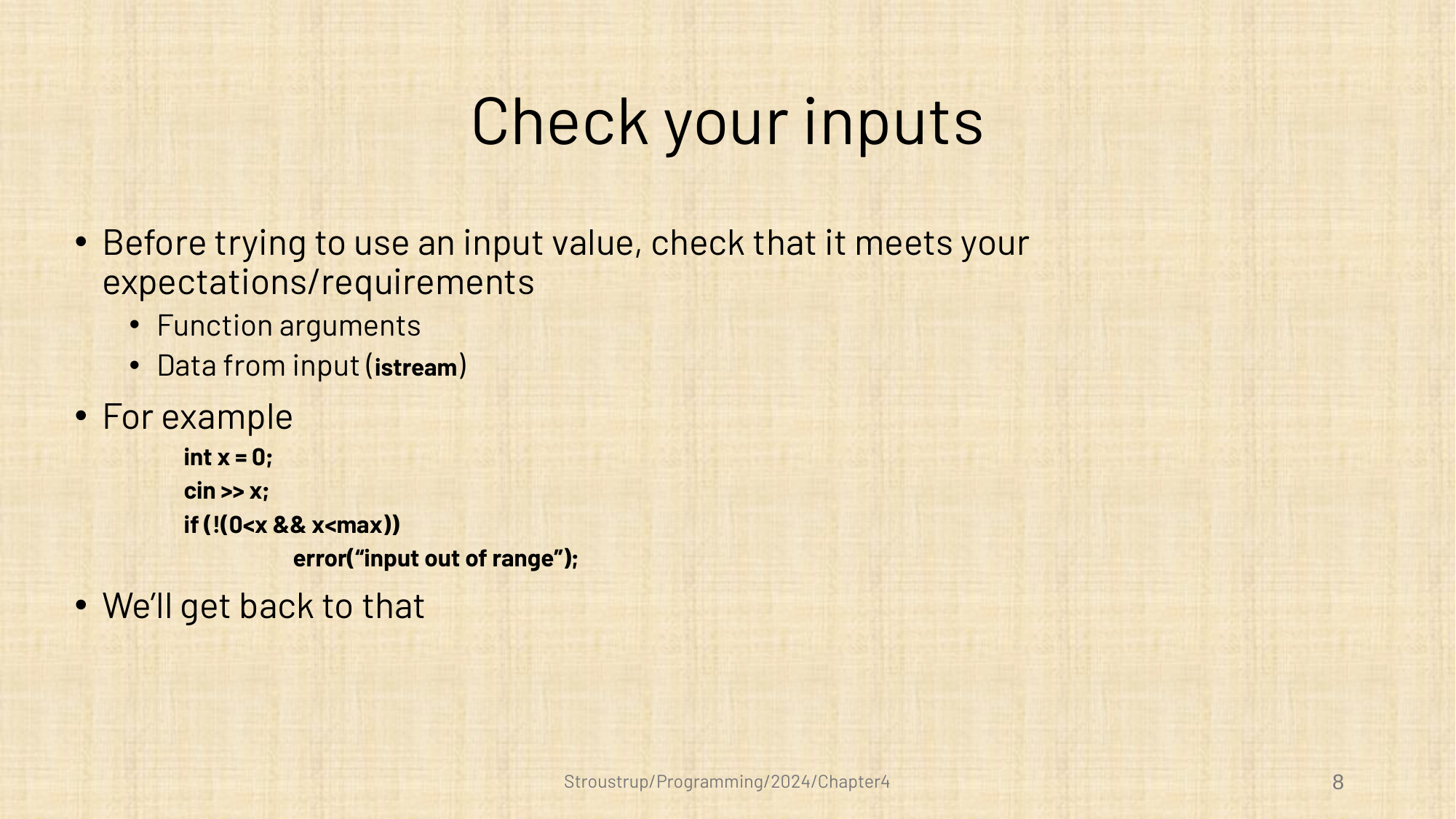

# Check your inputs
Before trying to use an input value, check that it meets your expectations/requirements
Function arguments
Data from input (istream)
For example
int x = 0;
cin >> x;
if (!(0<x && x<max))
	error(“input out of range”);
We’ll get back to that
Stroustrup/Programming/2024/Chapter4
8